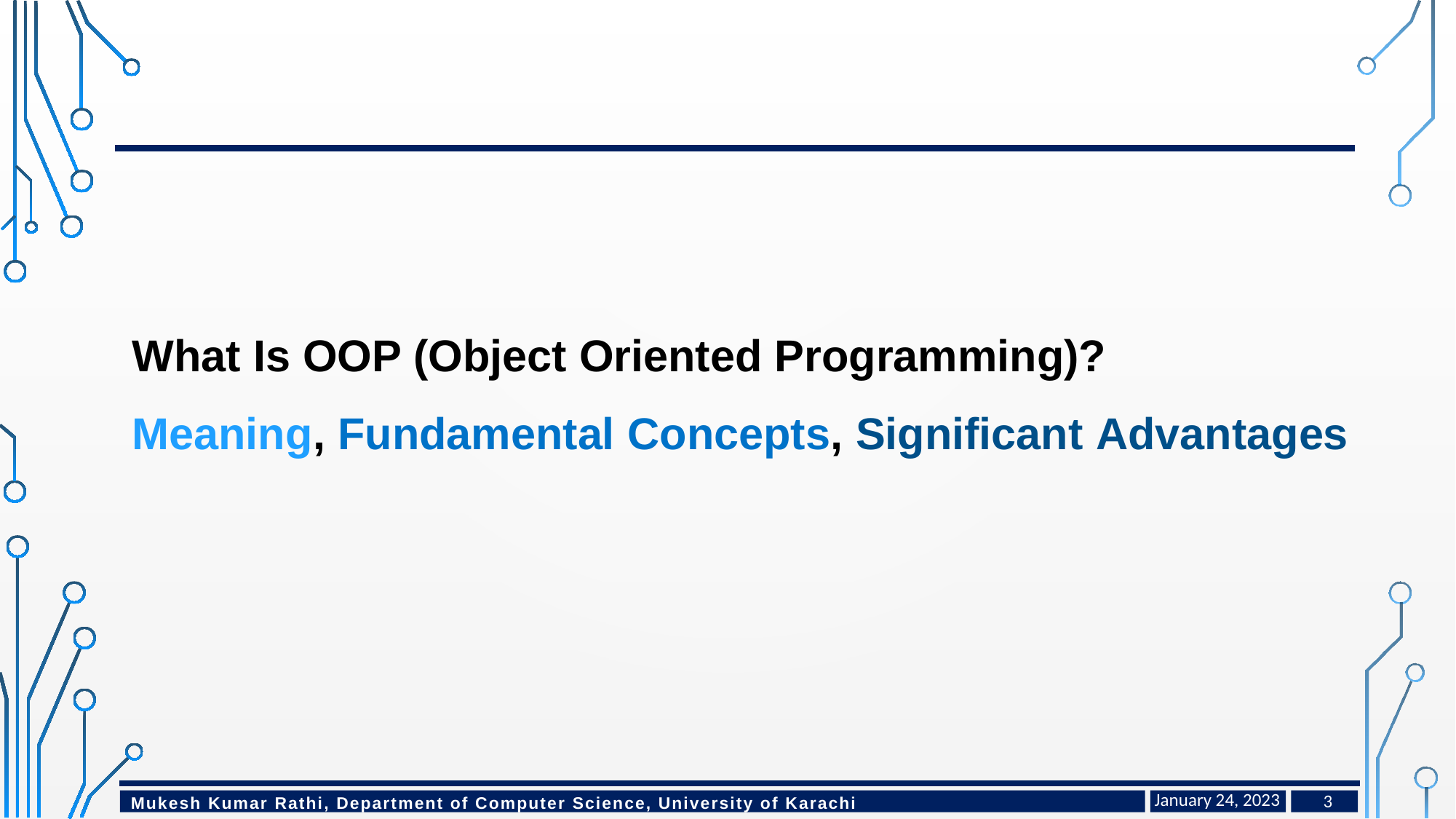

#
What Is OOP (Object Oriented Programming)?
Meaning, Fundamental Concepts, Significant Advantages
January 24, 2023
3